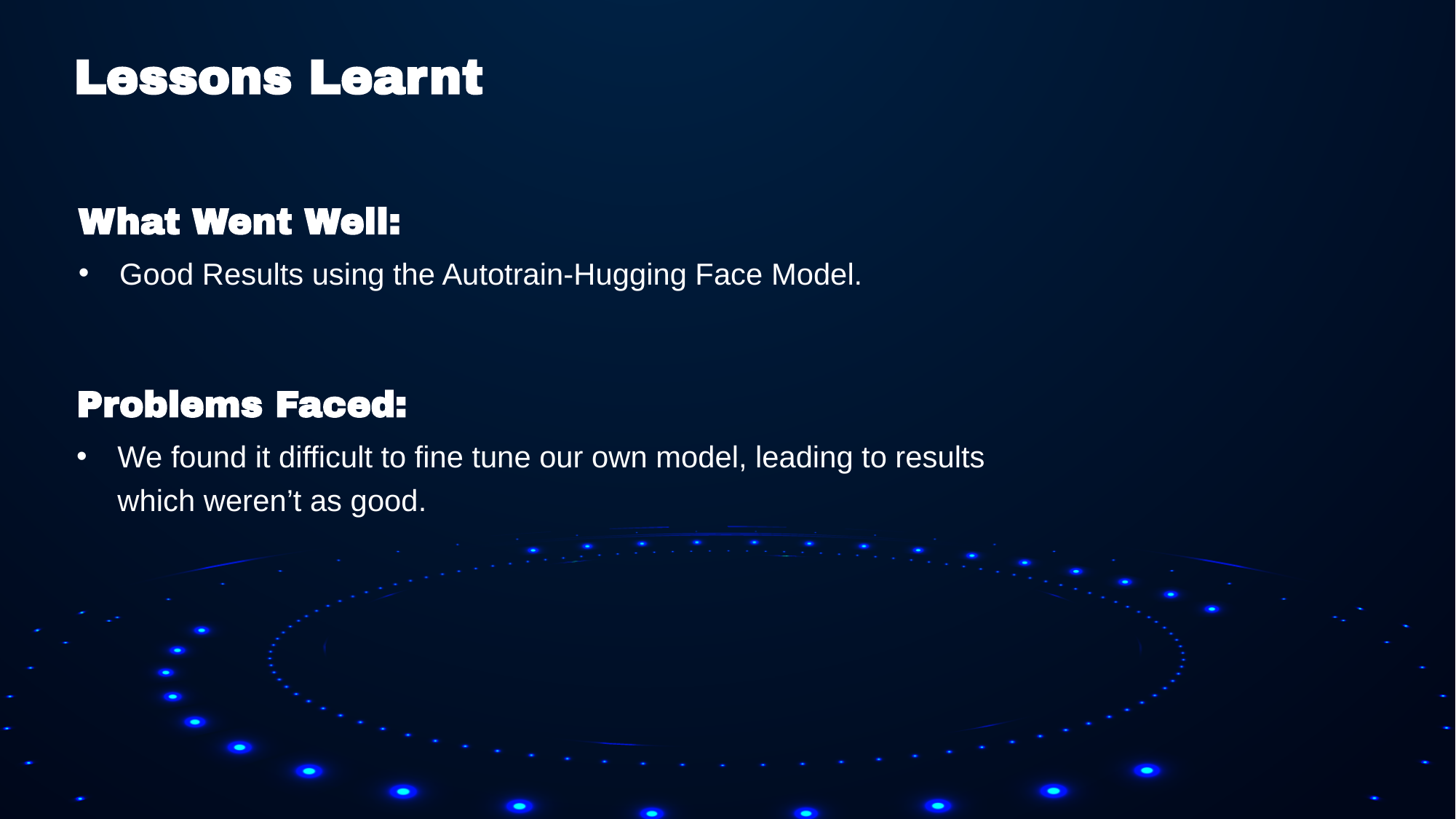

# Lessons Learnt
What Went Well:
Good Results using the Autotrain-Hugging Face Model.

Problems Faced:
We found it difficult to fine tune our own model, leading to results which weren’t as good.